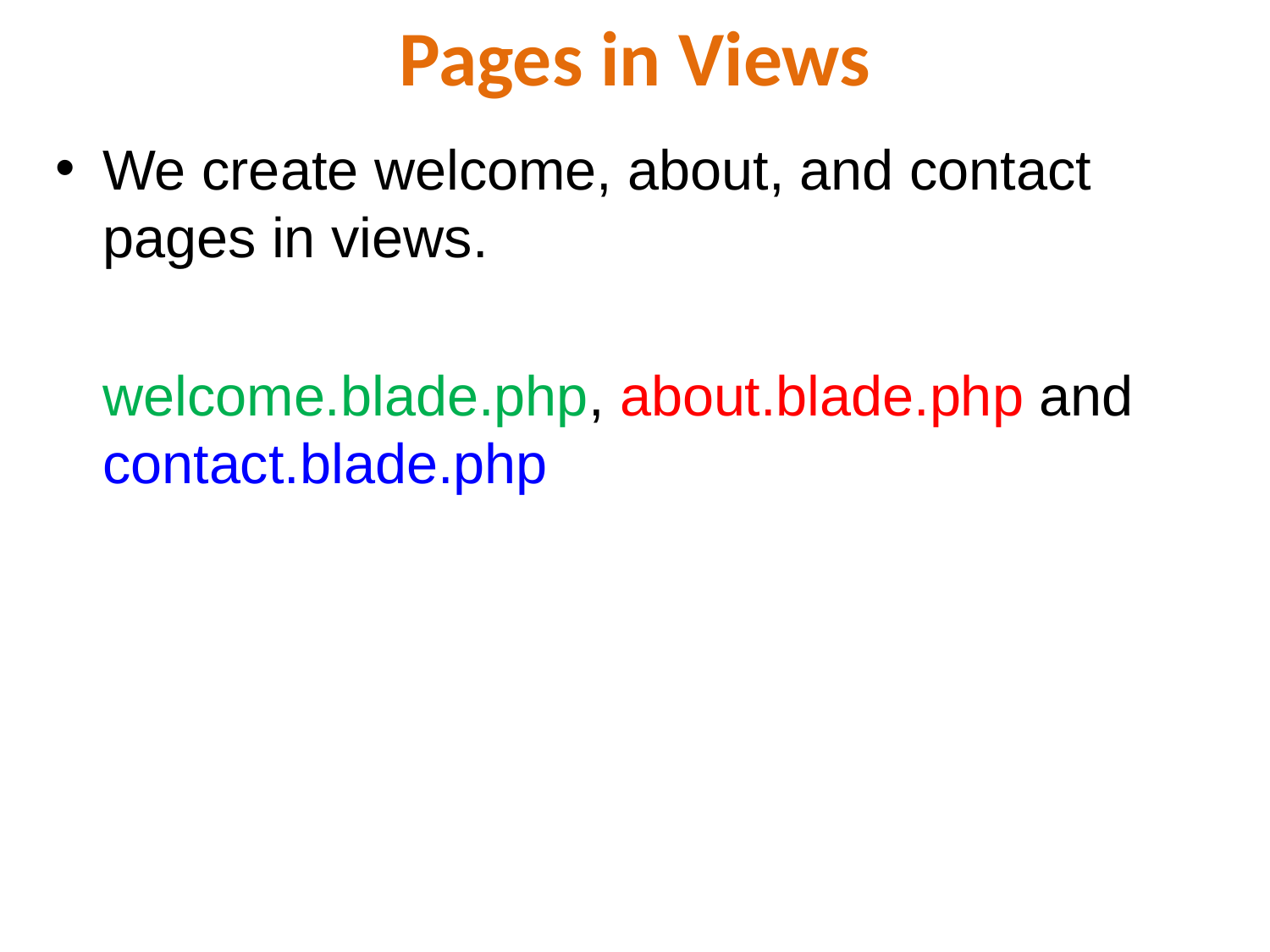

# Pages in Views
We create welcome, about, and contact pages in views.

	welcome.blade.php, about.blade.php and contact.blade.php